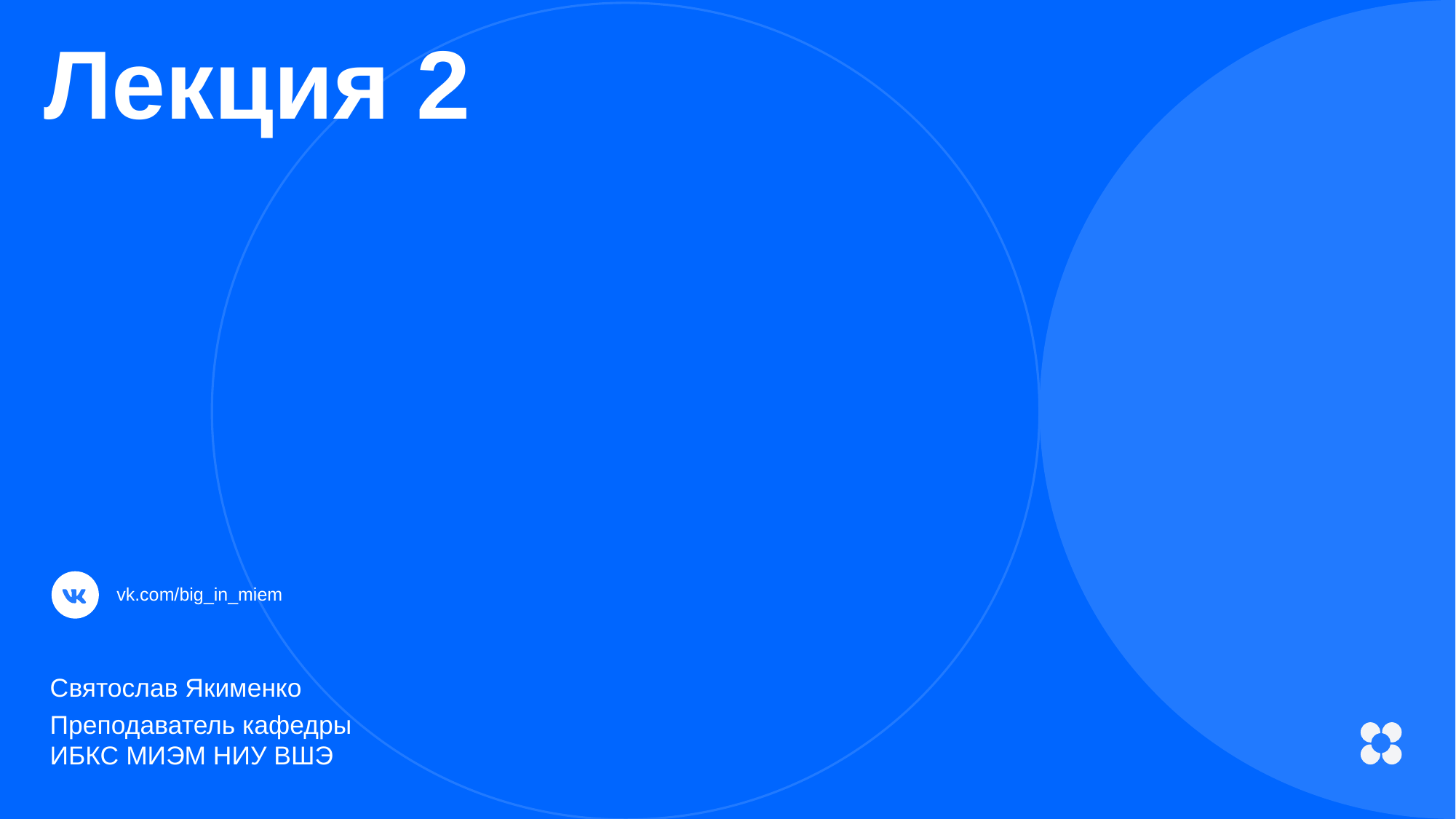

Лекция 2

vk.com/big_in_miem
Святослав Якименко
Преподаватель кафедры ИБКС МИЭМ НИУ ВШЭ